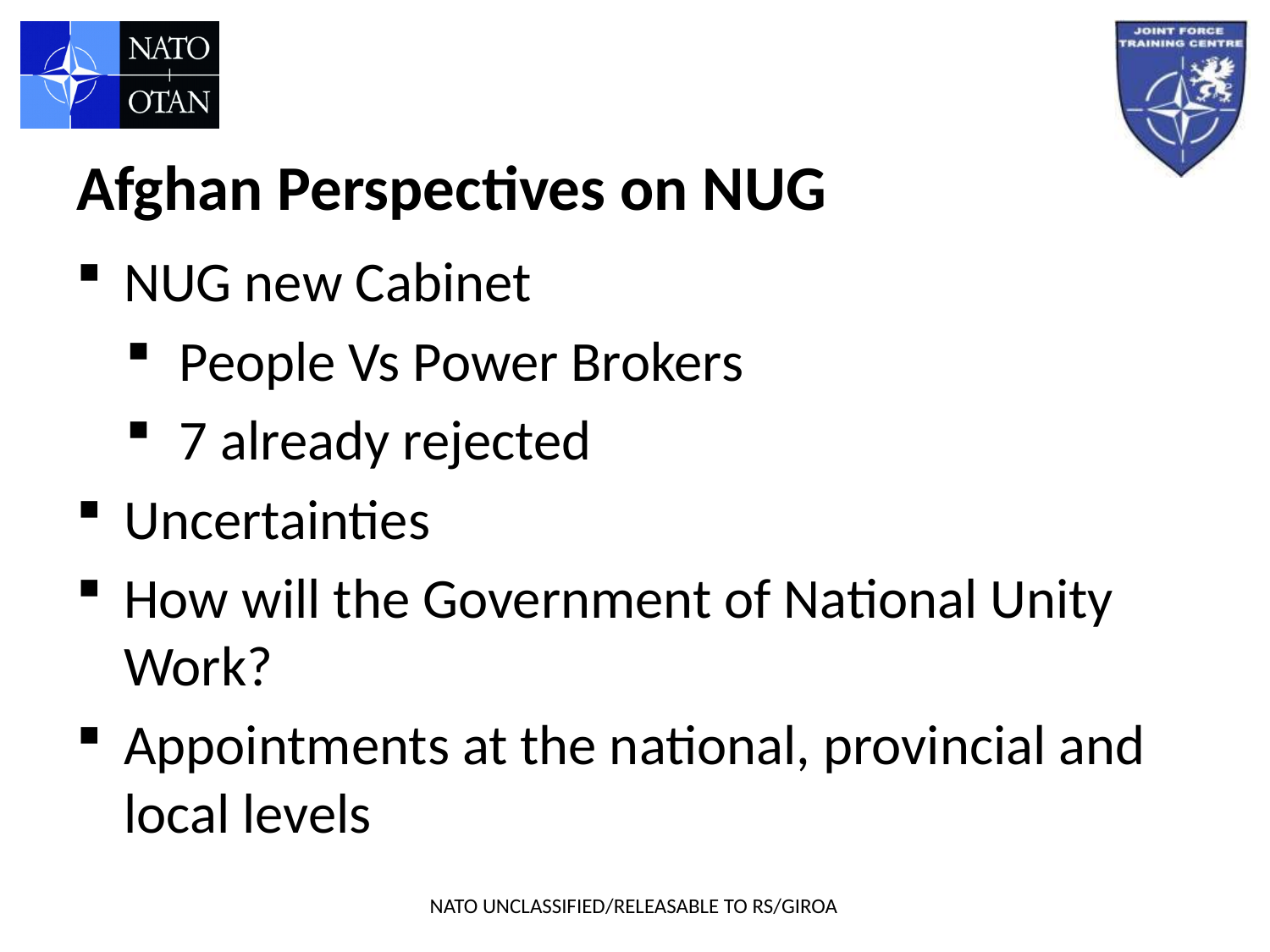

# Afghan Perspectives on NUG
NUG new Cabinet
People Vs Power Brokers
7 already rejected
Uncertainties
How will the Government of National Unity Work?
Appointments at the national, provincial and local levels